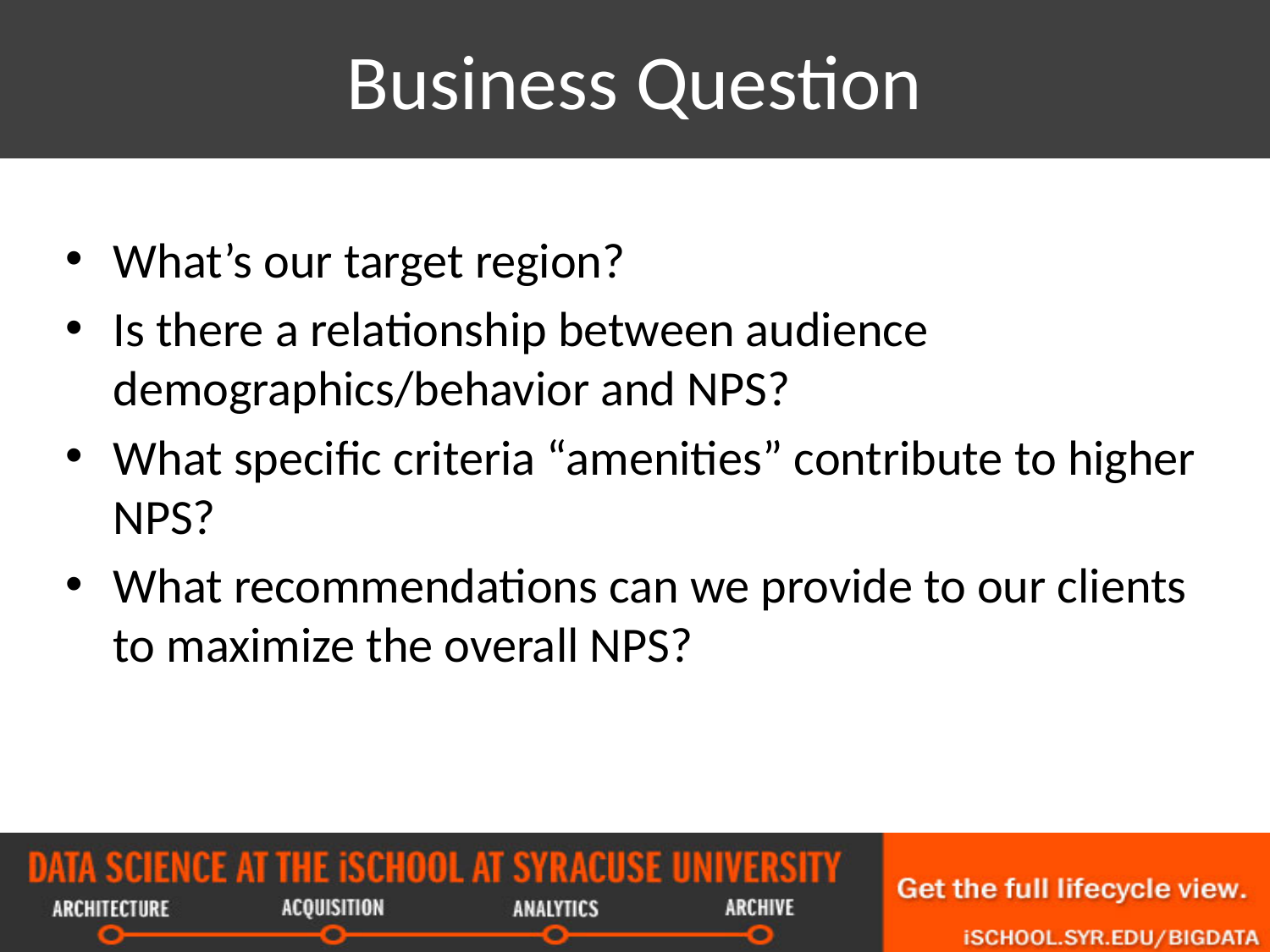

# Business Question
What’s our target region?
Is there a relationship between audience demographics/behavior and NPS?
What specific criteria “amenities” contribute to higher NPS?
What recommendations can we provide to our clients to maximize the overall NPS?